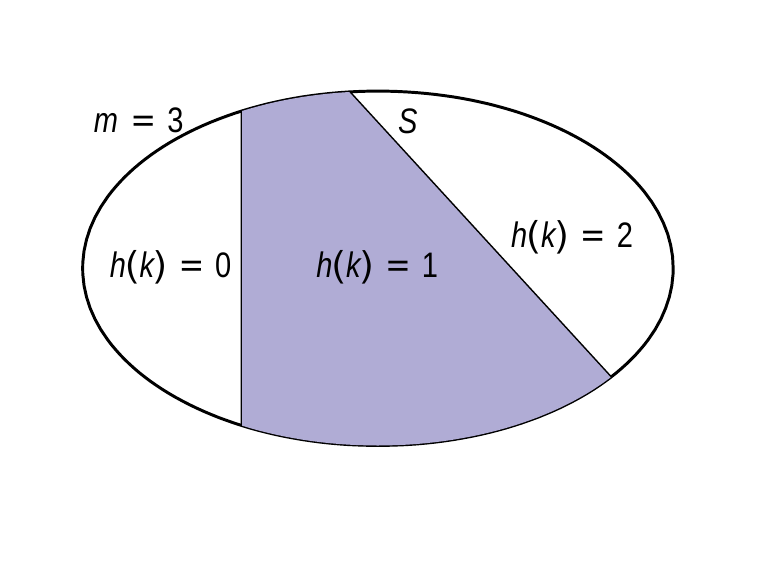

m = 3
S
h(k) = 2
h(k) = 0
h(k) = 1